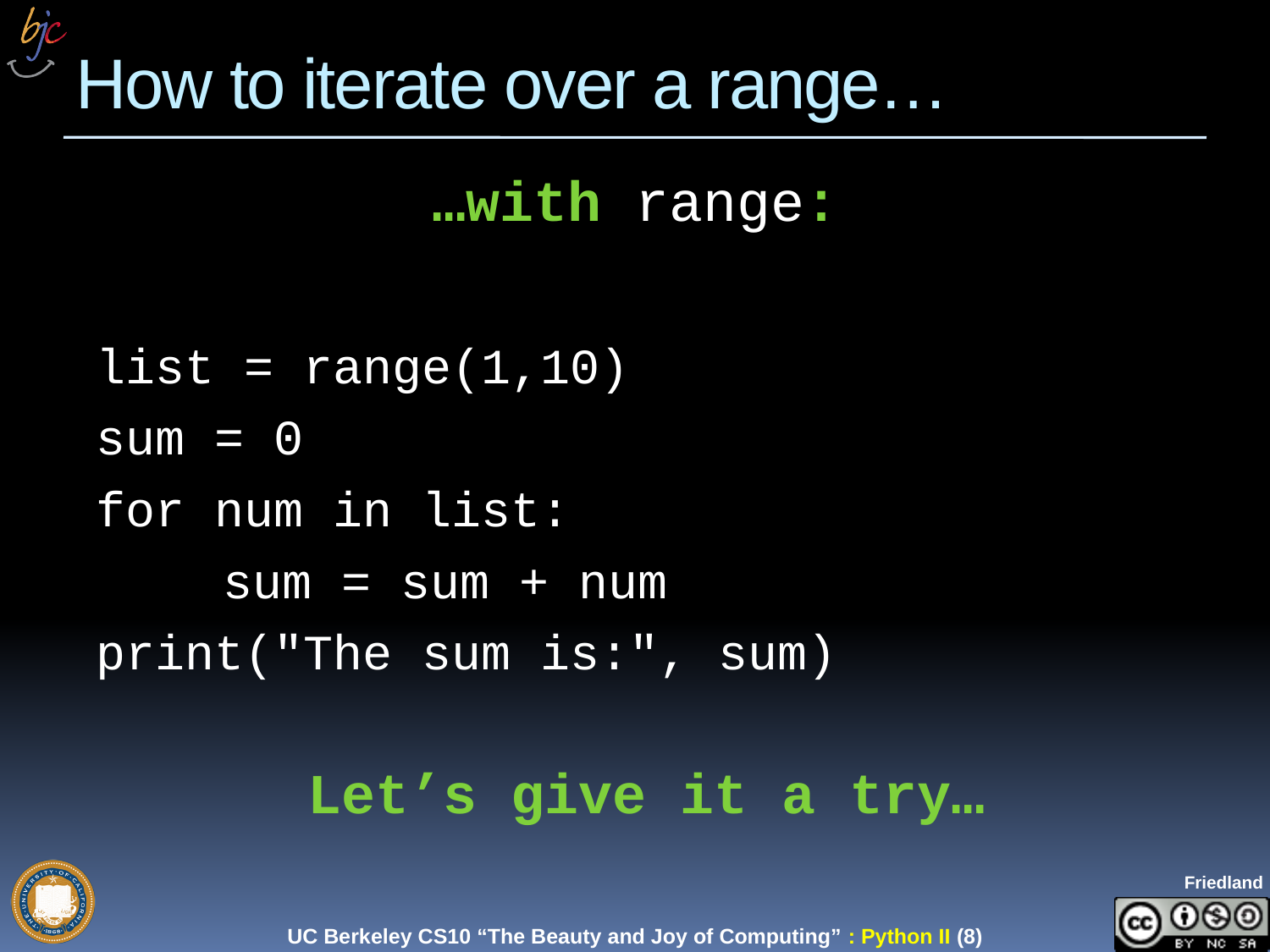

# How to iterate over a range…
…with range:
list = range(1,10)
sum = 0
for num in list:
	sum = sum + num
print("The sum is:", sum)

Let’s give it a try…